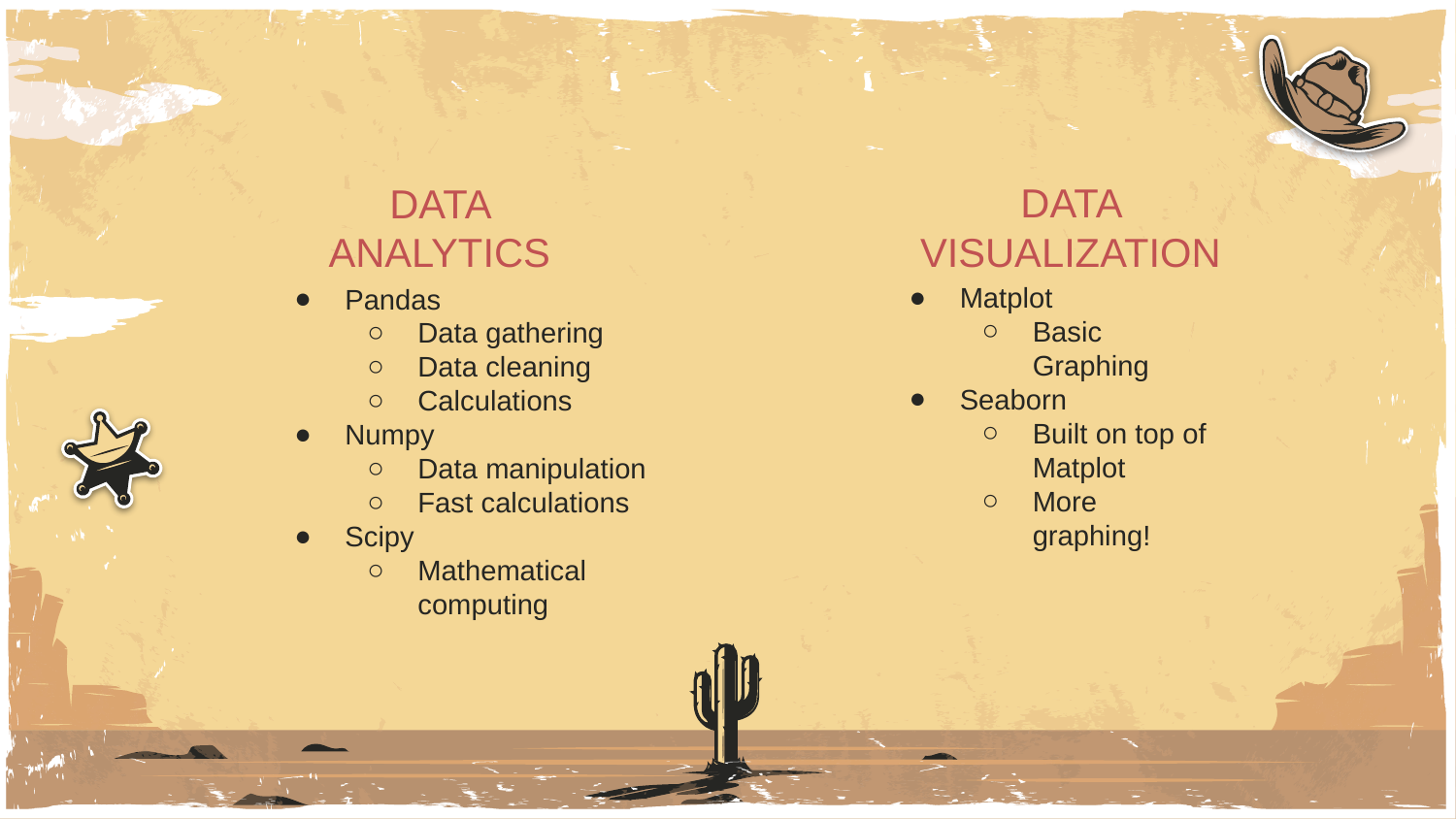

DATA VISUALIZATION
DATA ANALYTICS
Matplot
Basic Graphing
Seaborn
Built on top of Matplot
More graphing!
Pandas
Data gathering
Data cleaning
Calculations
Numpy
Data manipulation
Fast calculations
Scipy
Mathematical computing